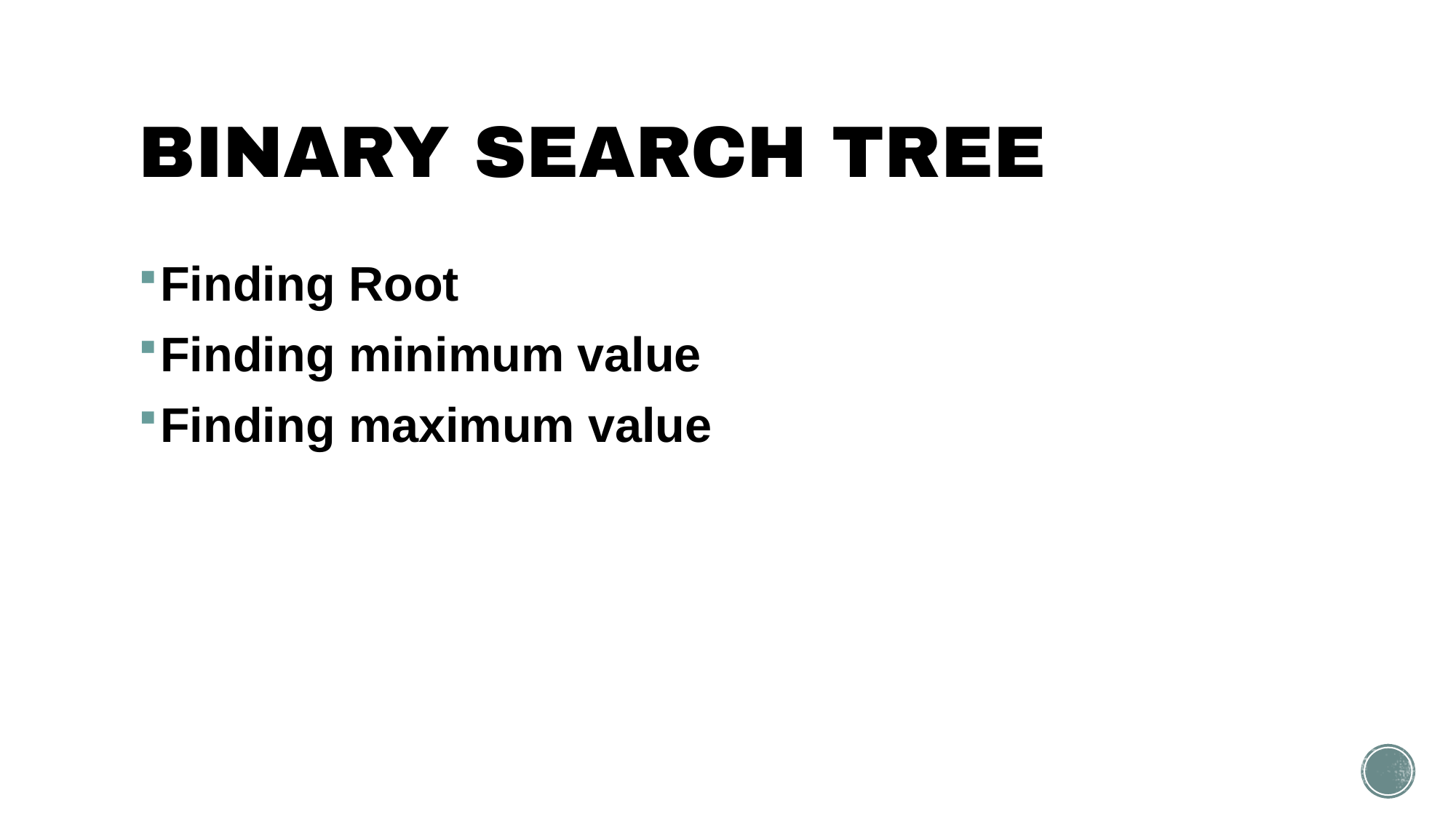

# BINARY SEARCH TREE
Finding Root
Finding minimum value
Finding maximum value